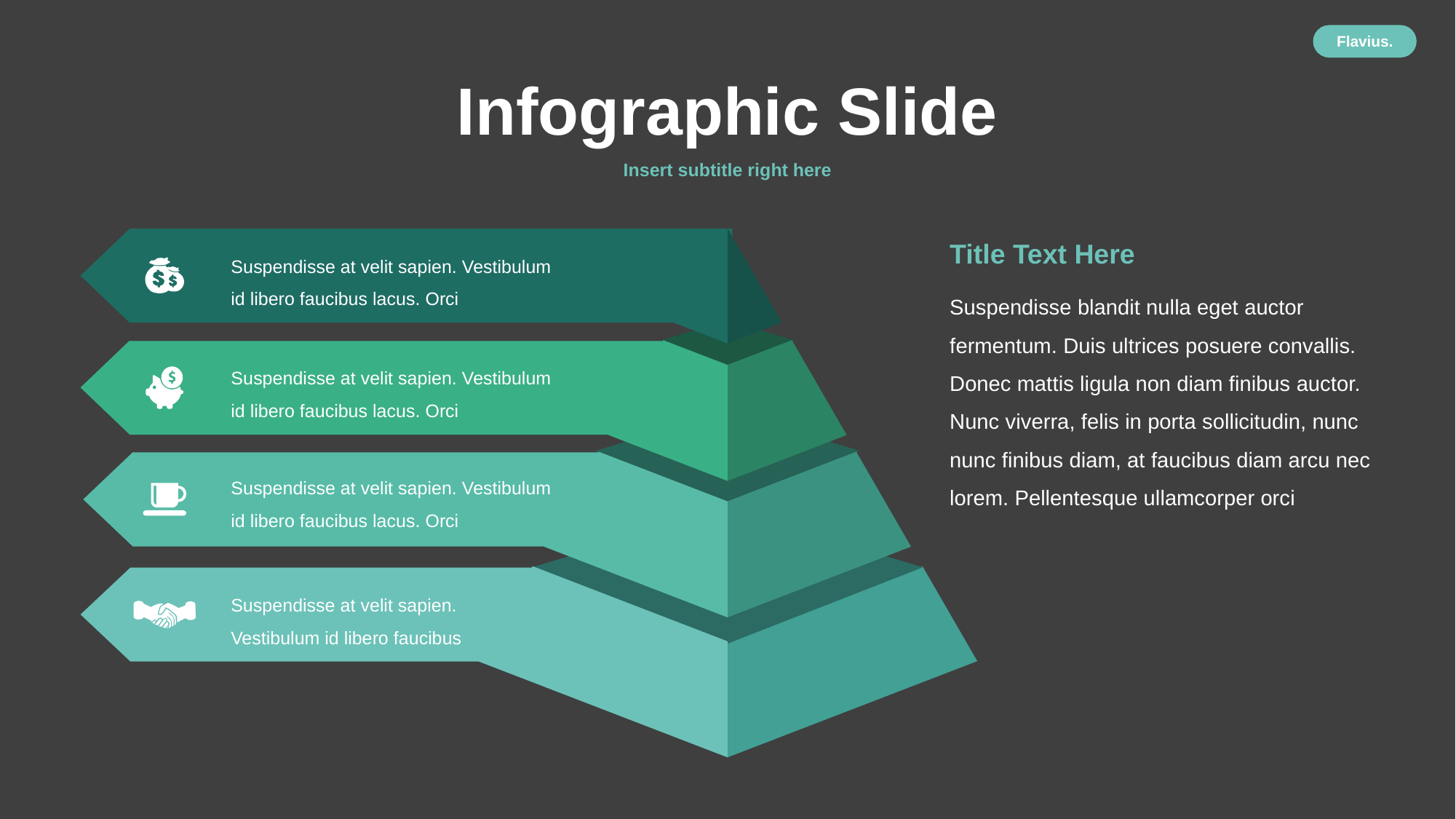

# Infographic Slide
Insert subtitle right here

Title Text Here
Suspendisse at velit sapien. Vestibulum id libero faucibus lacus. Orci

Suspendisse blandit nulla eget auctor fermentum. Duis ultrices posuere convallis. Donec mattis ligula non diam finibus auctor. Nunc viverra, felis in porta sollicitudin, nunc nunc finibus diam, at faucibus diam arcu nec lorem. Pellentesque ullamcorper orci

Suspendisse at velit sapien. Vestibulum id libero faucibus lacus. Orci

Suspendisse at velit sapien. Vestibulum id libero faucibus lacus. Orci

Suspendisse at velit sapien. Vestibulum id libero faucibus